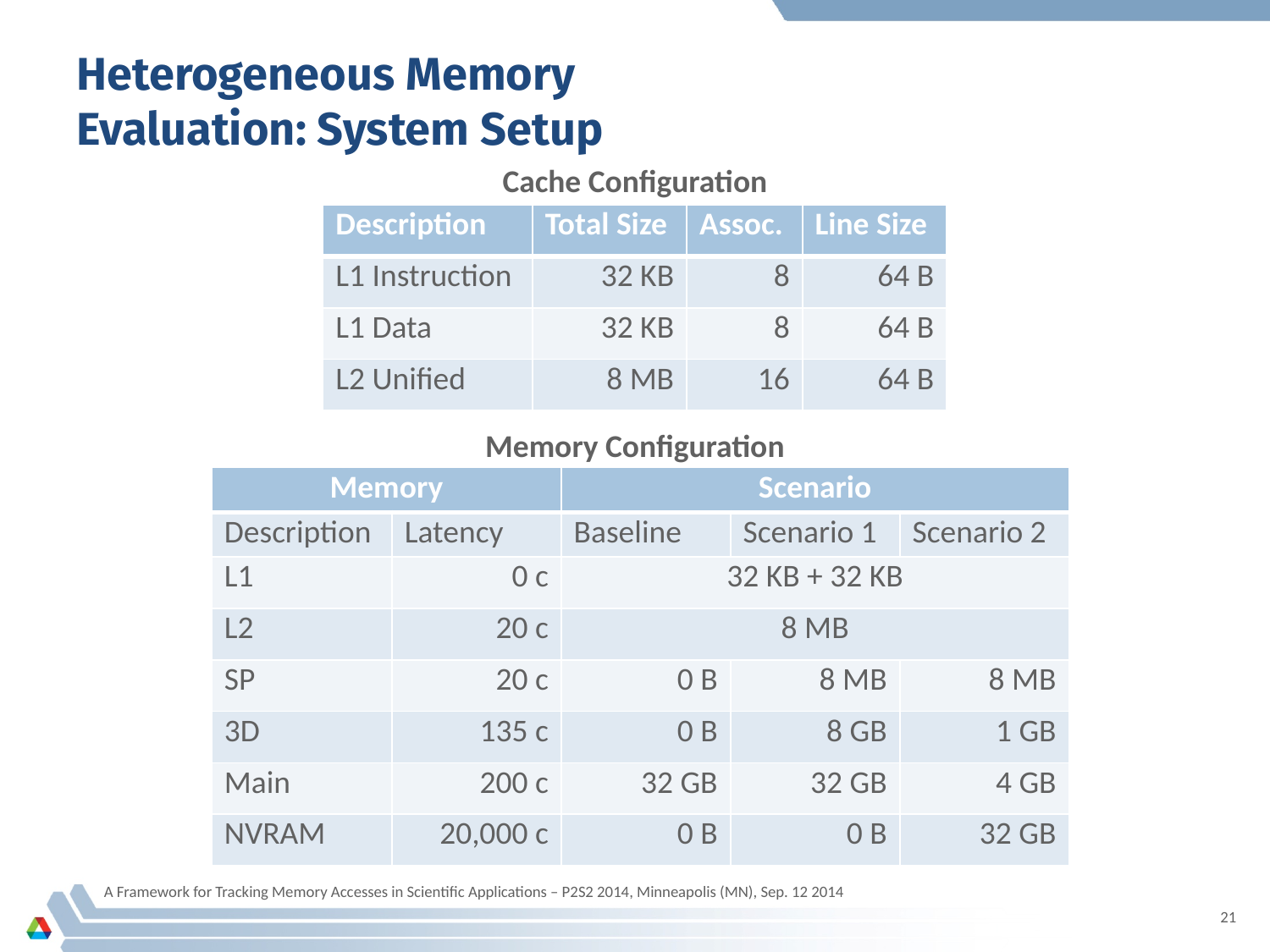

# Heterogeneous Memory Evaluation: System Setup
Cache Configuration
| Description | Total Size | Assoc. | Line Size |
| --- | --- | --- | --- |
| L1 Instruction | 32 KB | 8 | 64 B |
| L1 Data | 32 KB | 8 | 64 B |
| L2 Unified | 8 MB | 16 | 64 B |
Memory Configuration
| Memory |  | Scenario |  |  |
| --- | --- | --- | --- | --- |
| Description | Latency | Baseline | Scenario 1 | Scenario 2 |
| L1 | 0 c | 32 KB + 32 KB |  |  |
| L2 | 20 c | 8 MB |  |  |
| SP | 20 c | 0 B | 8 MB | 8 MB |
| 3D | 135 c | 0 B | 8 GB | 1 GB |
| Main | 200 c | 32 GB | 32 GB | 4 GB |
| NVRAM | 20,000 c | 0 B | 0 B | 32 GB |
A Framework for Tracking Memory Accesses in Scientific Applications – P2S2 2014, Minneapolis (MN), Sep. 12 2014
21